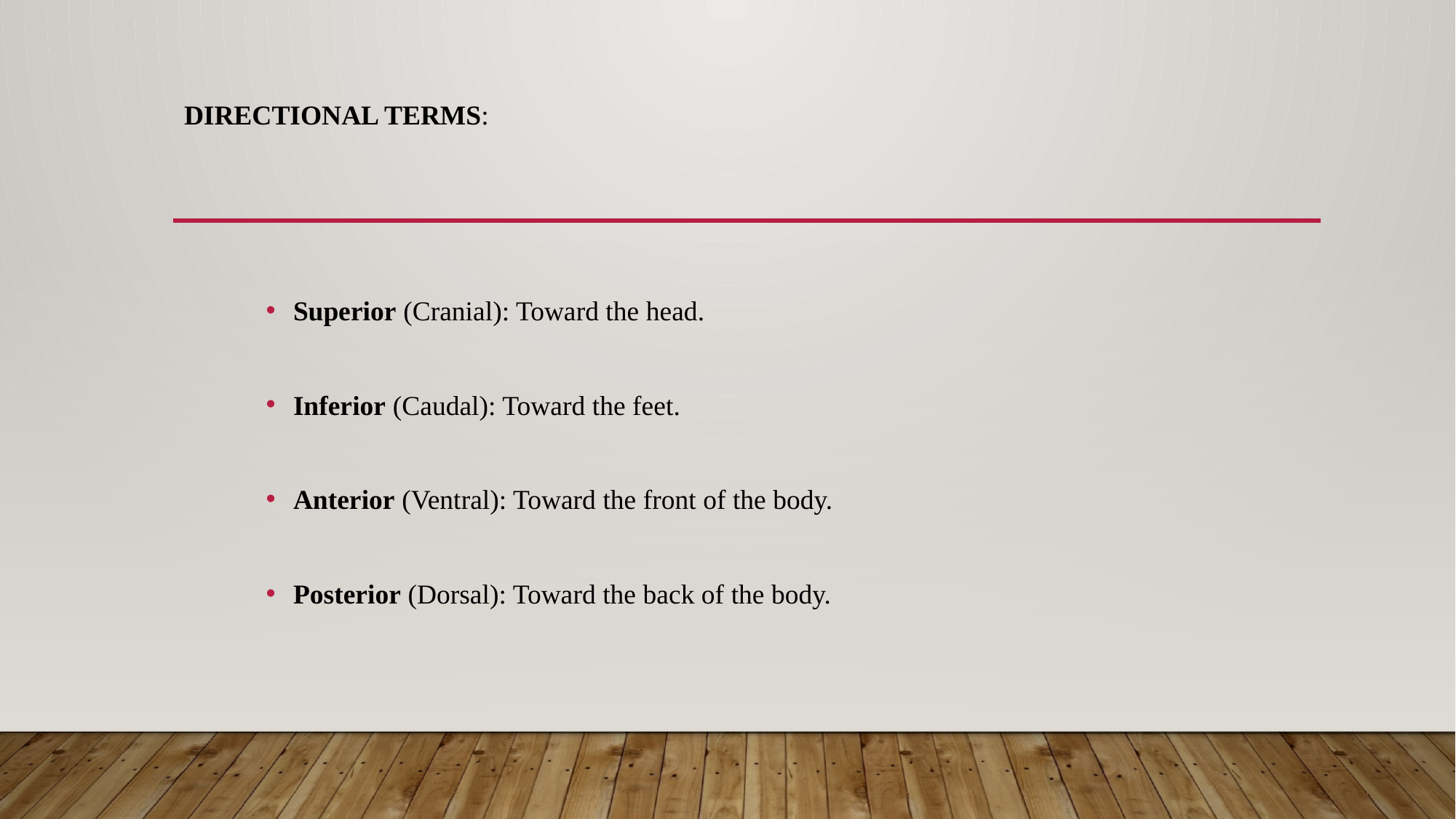

# Directional Terms:

Superior (Cranial): Toward the head.

Inferior (Caudal): Toward the feet.

Anterior (Ventral): Toward the front of the body.

Posterior (Dorsal): Toward the back of the body.